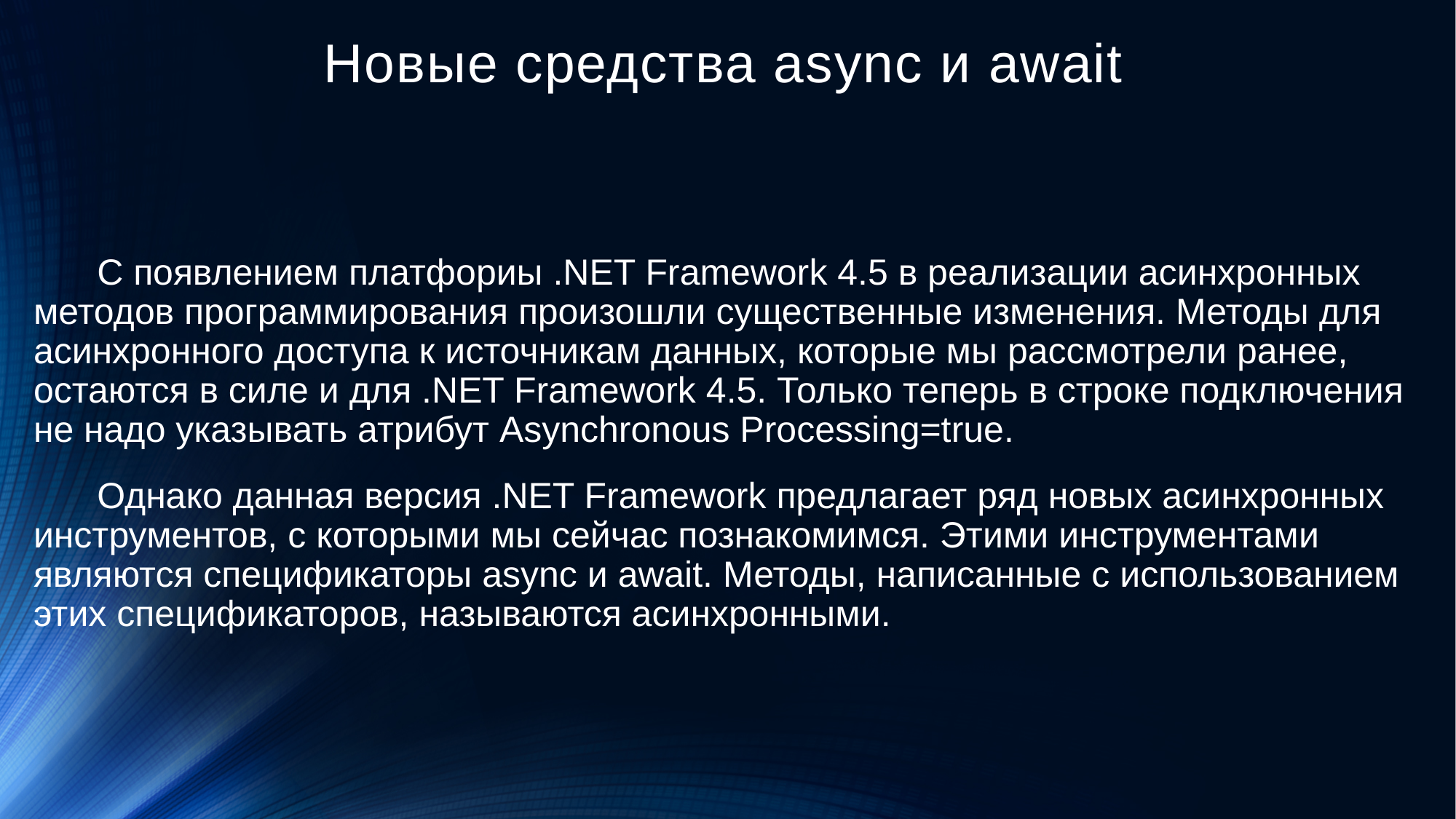

# Новые средства async и await
С появлением платфориы .NET Framework 4.5 в реализации асинхронных методов программирования произошли существенные изменения. Методы для асинхронного доступа к источникам данных, которые мы рассмотрели ранее, остаются в силе и для .NET Framework 4.5. Только теперь в строке подключения не надо указывать атрибут Asynchronous Processing=true.
Однако данная версия .NET Framework предлагает ряд новых асинхронных инструментов, с которыми мы сейчас познакомимся. Этими инструментами являются спецификаторы async и await. Методы, написанные с использованием этих спецификаторов, называются асинхронными.